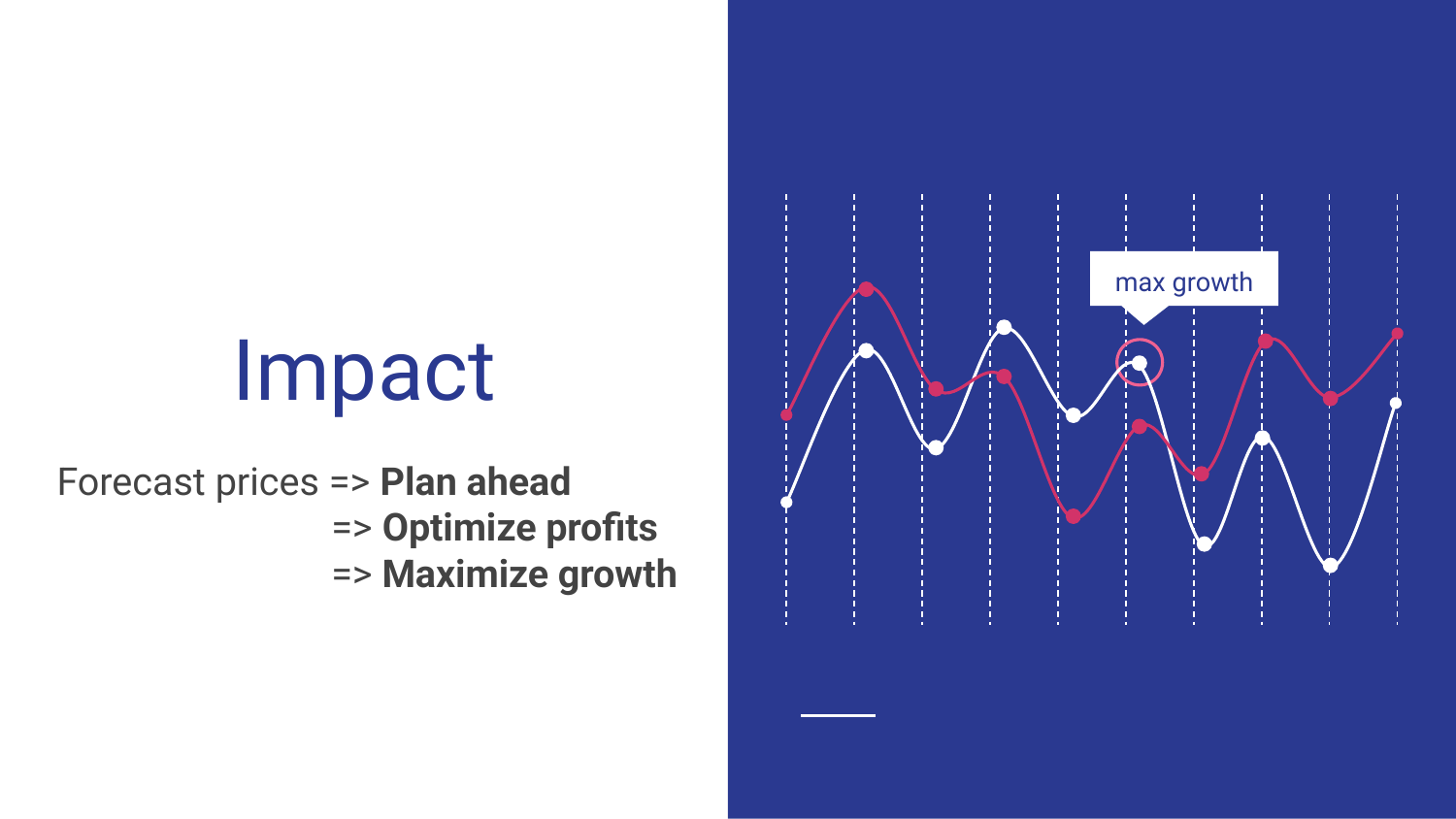

# Impact

max growth

Forecast prices => Plan ahead
                             => Optimize profits
                             => Maximize growth